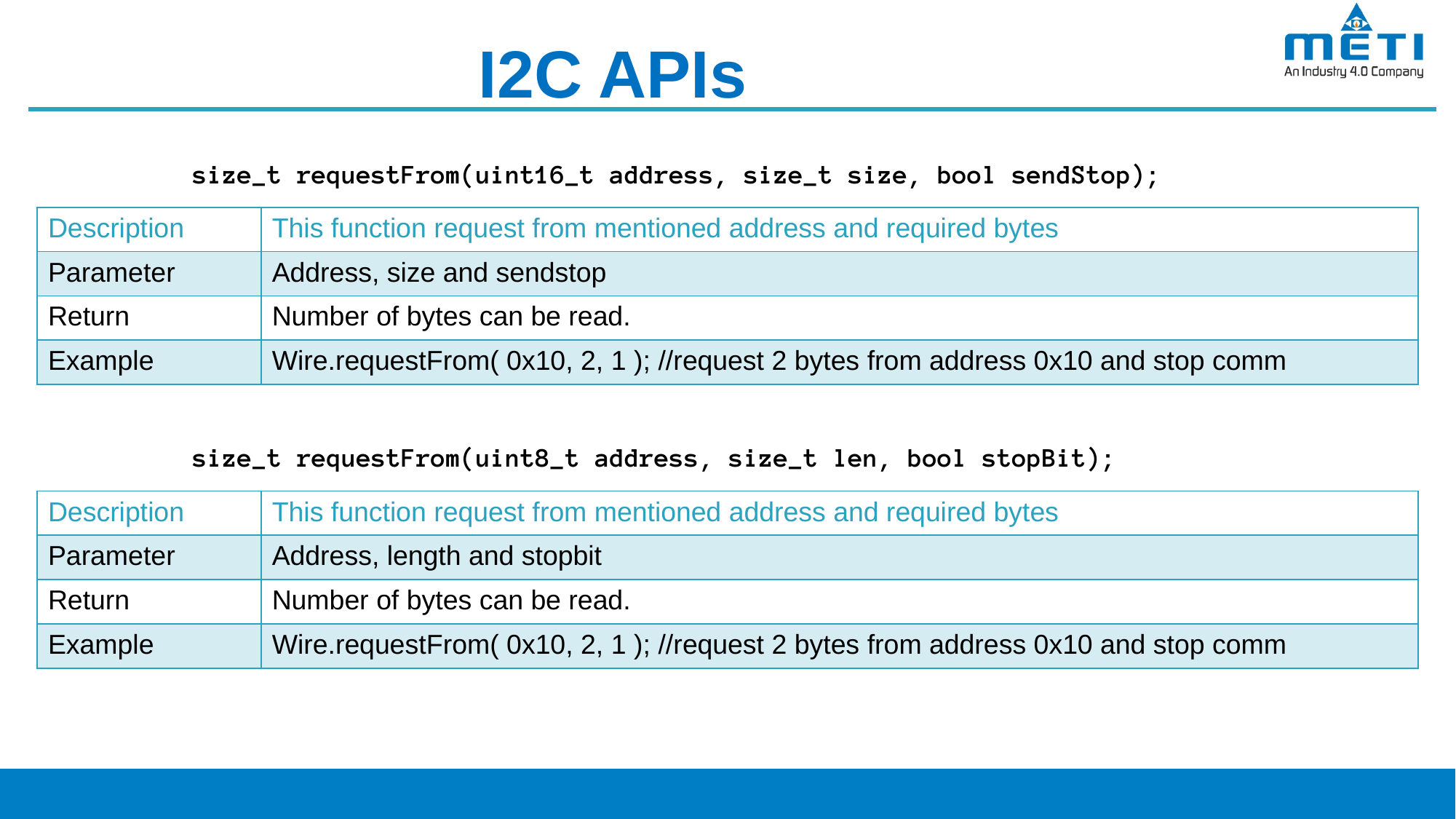

I2C APIs
size_t requestFrom(uint16_t address, size_t size, bool sendStop);
| Description | This function request from mentioned address and required bytes |
| --- | --- |
| Parameter | Address, size and sendstop |
| Return | Number of bytes can be read. |
| Example | Wire.requestFrom( 0x10, 2, 1 ); //request 2 bytes from address 0x10 and stop comm |
size_t requestFrom(uint8_t address, size_t len, bool stopBit);
| Description | This function request from mentioned address and required bytes |
| --- | --- |
| Parameter | Address, length and stopbit |
| Return | Number of bytes can be read. |
| Example | Wire.requestFrom( 0x10, 2, 1 ); //request 2 bytes from address 0x10 and stop comm |